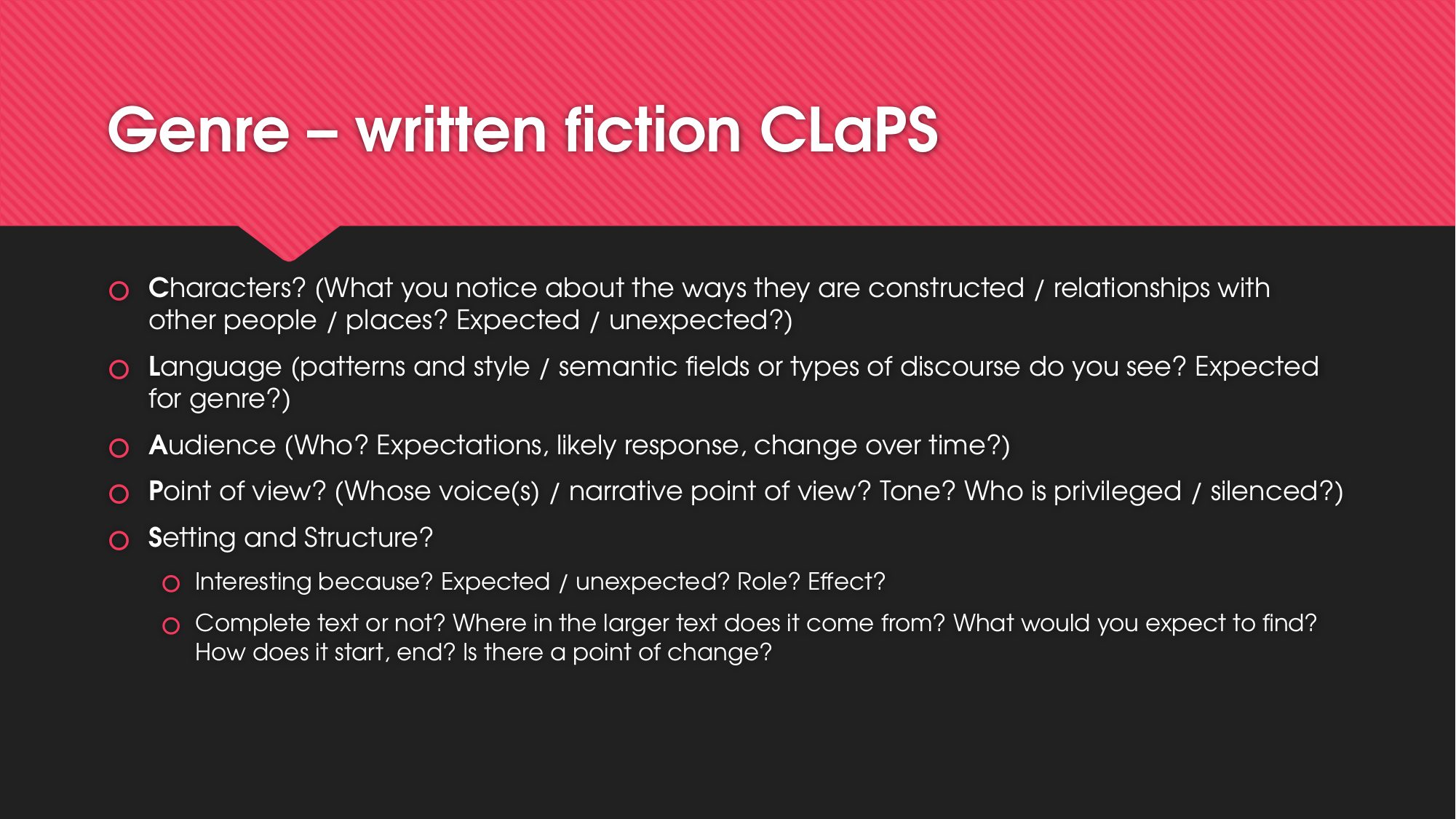

# Genre – written fiction CLaPS
Characters? (What you notice about the ways they are constructed / relationships with other people / places? Expected / unexpected?)
Language (patterns and style / semantic fields or types of discourse do you see? Expected for genre?)
Audience (Who? Expectations, likely response, change over time?)
Point of view? (Whose voice(s) / narrative point of view? Tone? Who is privileged / silenced?)
Setting and Structure?
Interesting because? Expected / unexpected? Role? Effect?
Complete text or not? Where in the larger text does it come from? What would you expect to find? How does it start, end? Is there a point of change?